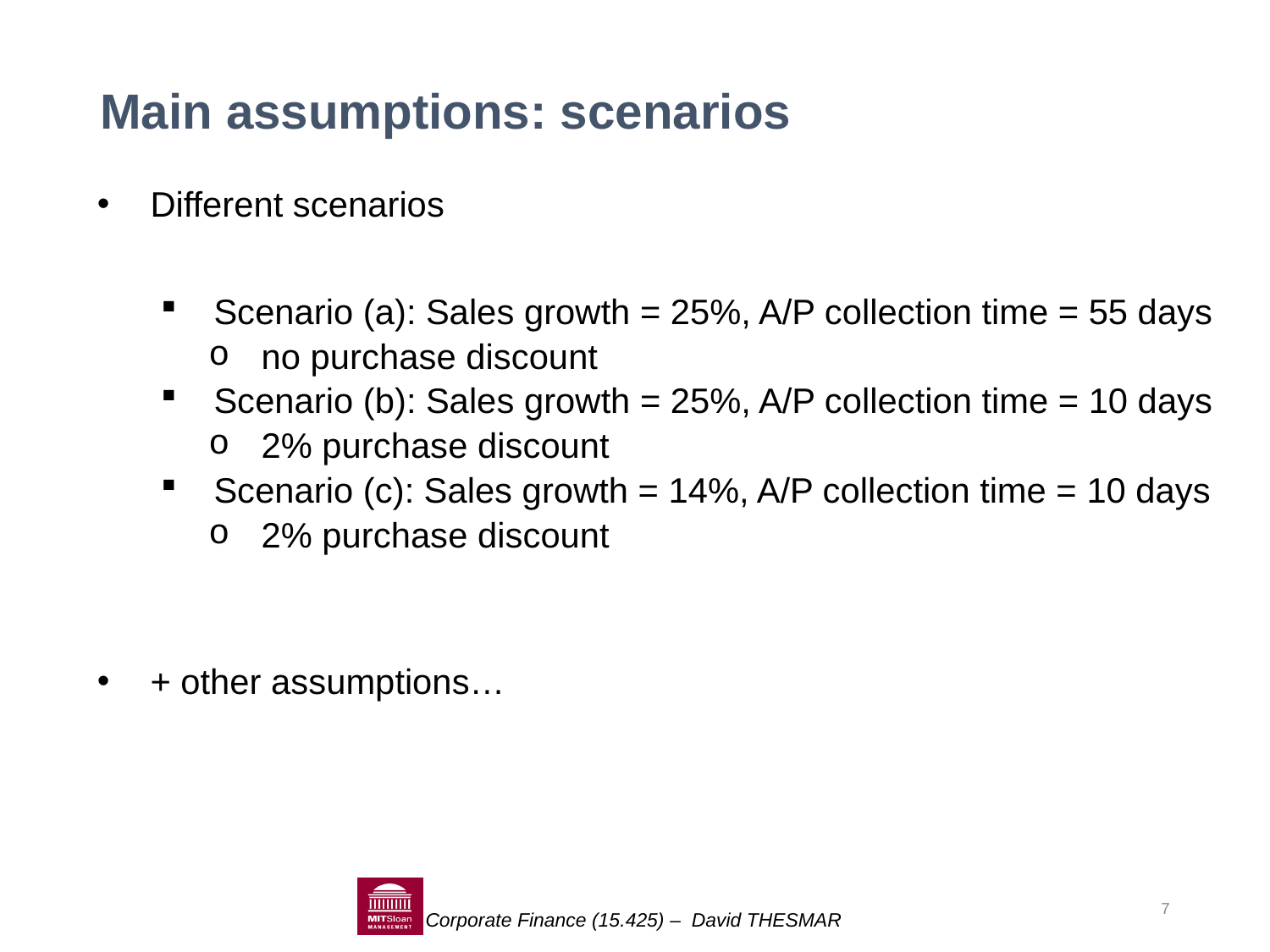

# Main assumptions: scenarios
Different scenarios

Scenario (a): Sales growth = 25%, A/P collection time = 55 days
no purchase discount
Scenario (b): Sales growth = 25%, A/P collection time = 10 days
2% purchase discount
Scenario (c): Sales growth = 14%, A/P collection time = 10 days
2% purchase discount

+ other assumptions…
7